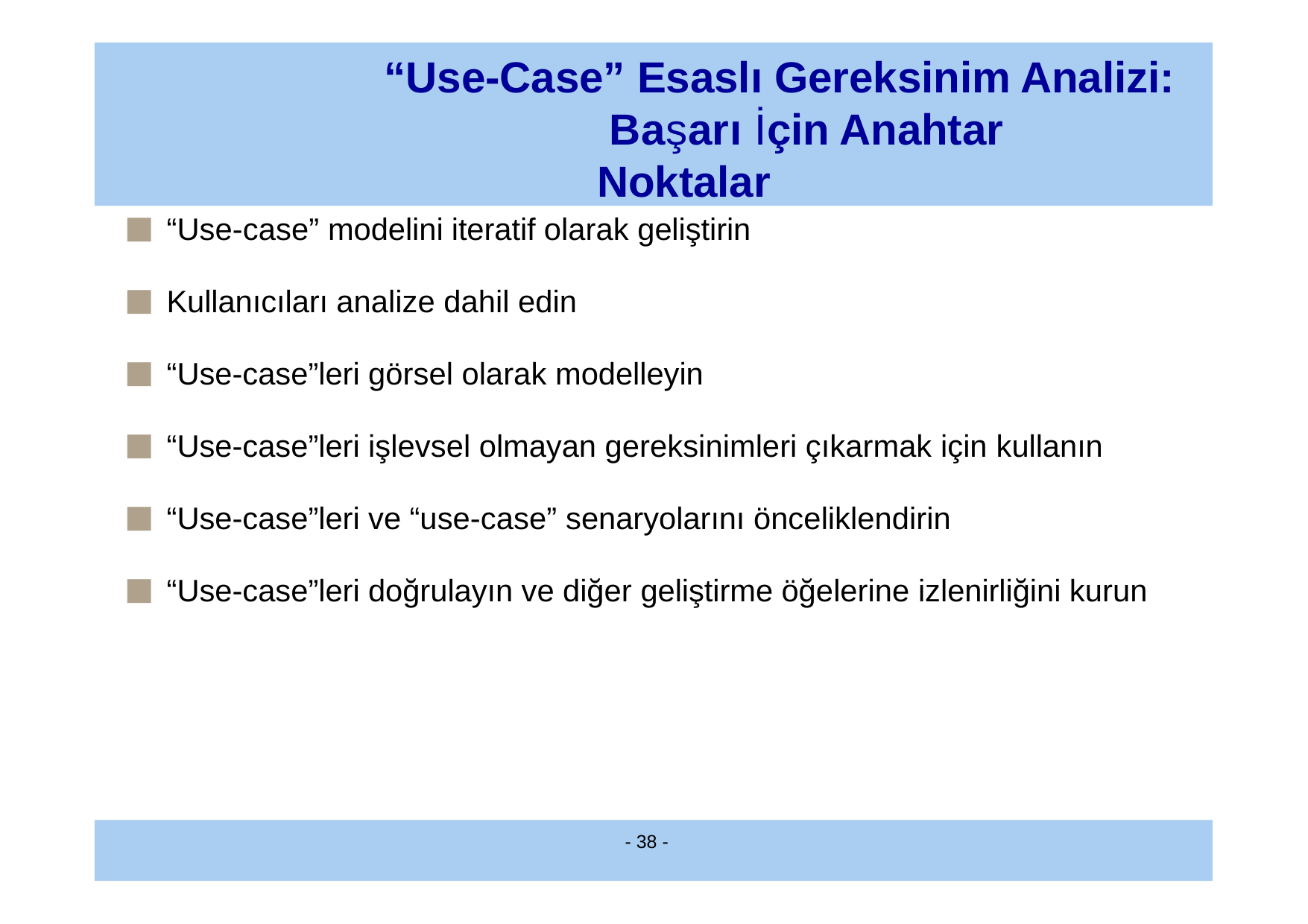

# “Use-Case” Esaslı Gereksinim Analizi:  Başarı İçin Anahtar Noktalar
“Use-case” modelini iteratif olarak geliştirin

Kullanıcıları analize dahil edin

“Use-case”leri görsel olarak modelleyin

“Use-case”leri işlevsel olmayan gereksinimleri çıkarmak için kullanın

“Use-case”leri ve “use-case” senaryolarını önceliklendirin

“Use-case”leri doğrulayın ve diğer geliştirme öğelerine izlenirliğini kurun

- 38 -